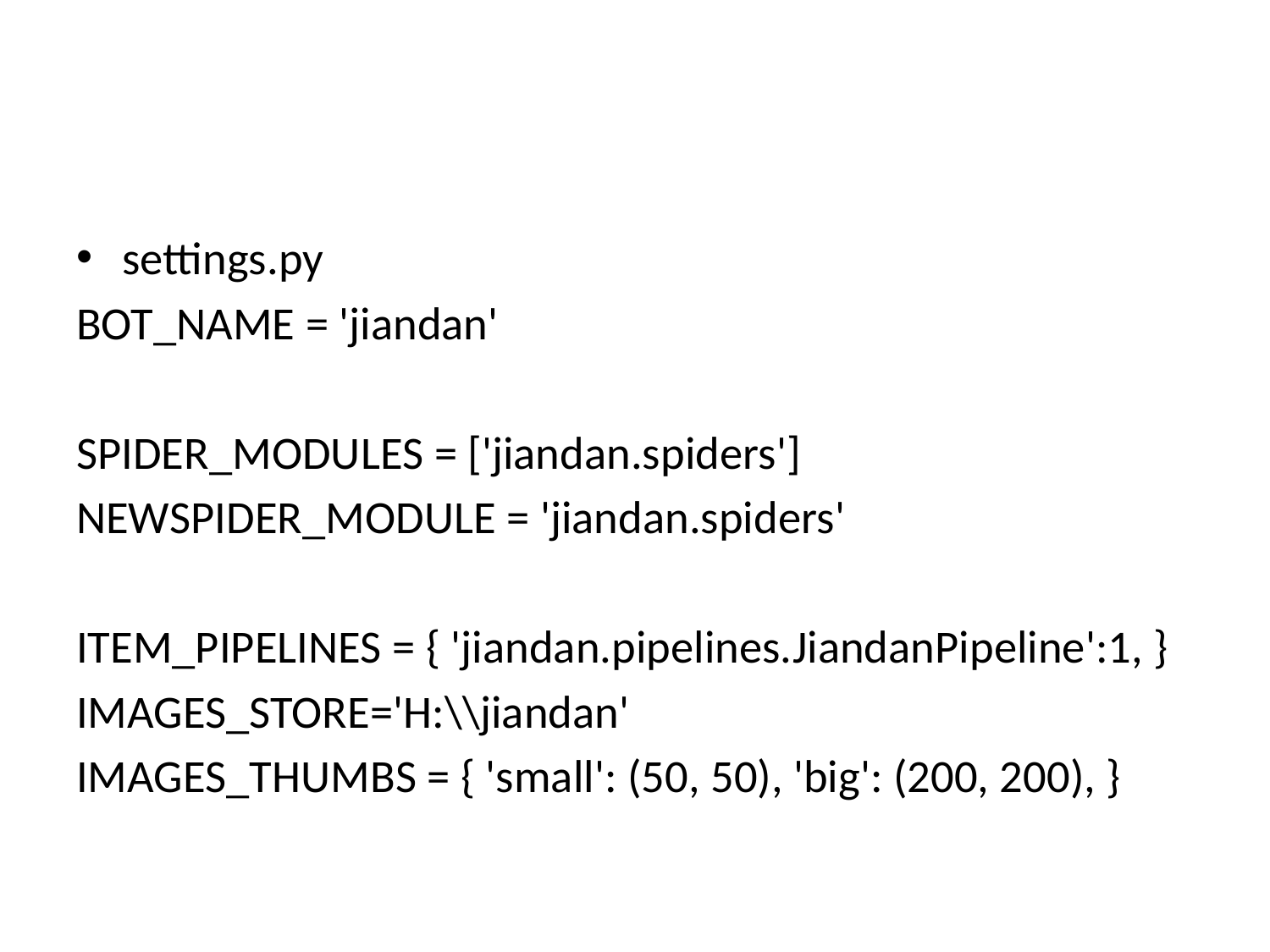

#
settings.py
BOT_NAME = 'jiandan'

SPIDER_MODULES = ['jiandan.spiders']
NEWSPIDER_MODULE = 'jiandan.spiders'

ITEM_PIPELINES = { 'jiandan.pipelines.JiandanPipeline':1, }
IMAGES_STORE='H:\\jiandan'
IMAGES_THUMBS = { 'small': (50, 50), 'big': (200, 200), }